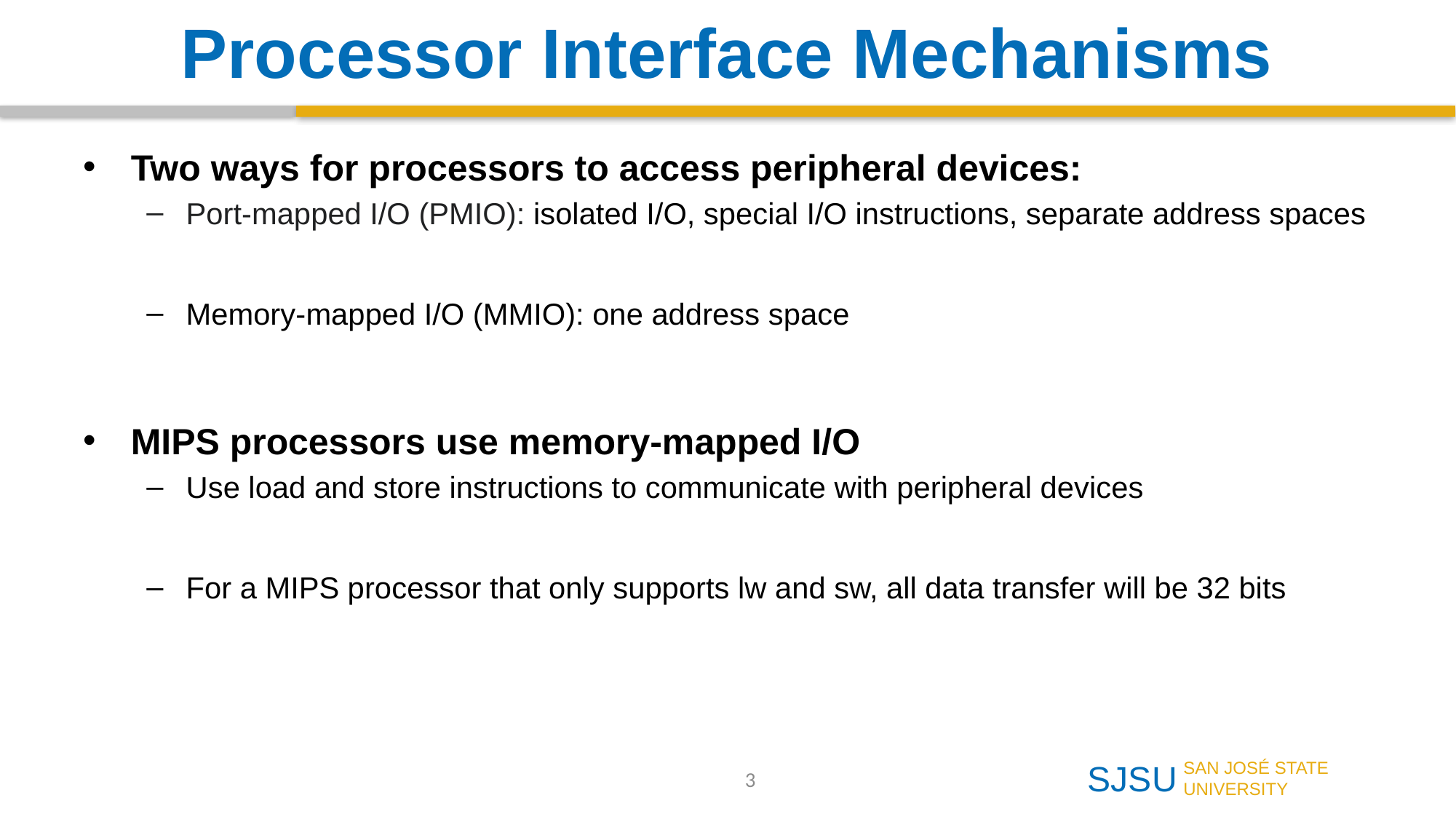

# Processor Interface Mechanisms
Two ways for processors to access peripheral devices:
Port-mapped I/O (PMIO): isolated I/O, special I/O instructions, separate address spaces

Memory-mapped I/O (MMIO): one address space

MIPS processors use memory-mapped I/O
Use load and store instructions to communicate with peripheral devices

For a MIPS processor that only supports lw and sw, all data transfer will be 32 bits
3